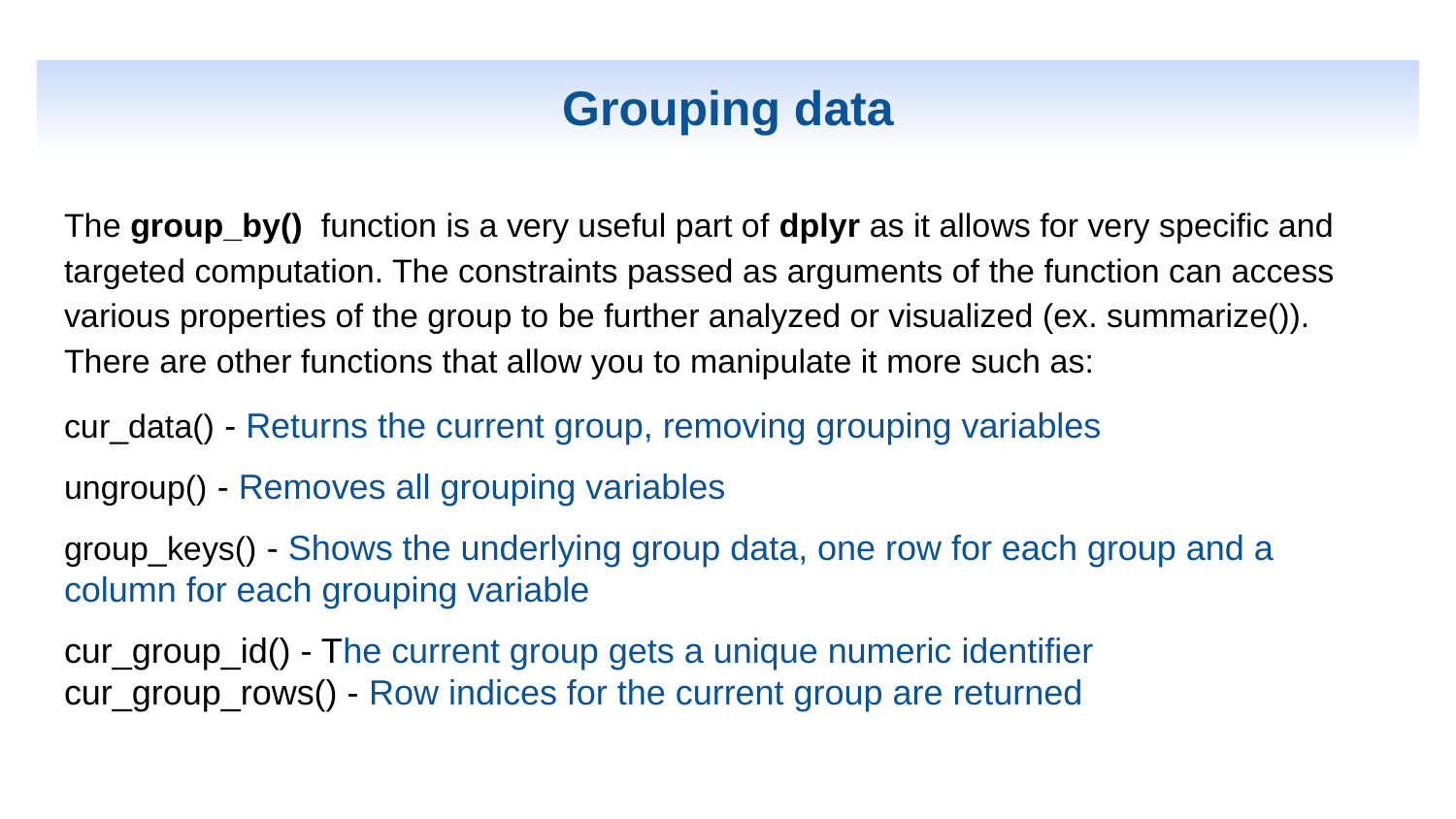

Grouping data
The group_by()  function is a very useful part of dplyr as it allows for very specific and targeted computation. The constraints passed as arguments of the function can access various properties of the group to be further analyzed or visualized (ex. summarize()).  There are other functions that allow you to manipulate it more such as:
cur_data() - Returns the current group, removing grouping variables
ungroup() - Removes all grouping variables
group_keys() - Shows the underlying group data, one row for each group and a column for each grouping variable
cur_group_id() - The current group gets a unique numeric identifier
cur_group_rows() - Row indices for the current group are returned